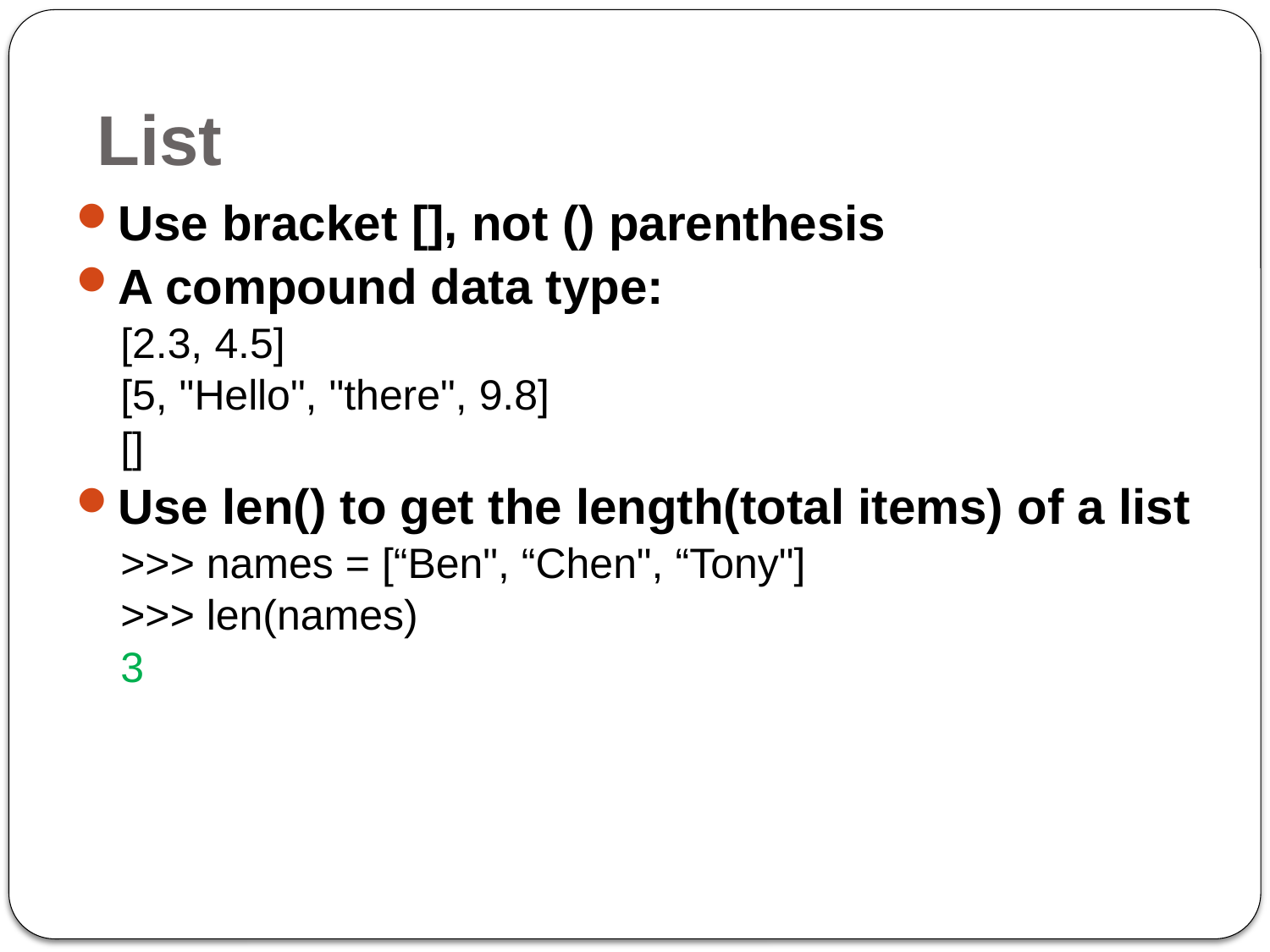

# List
Use bracket [], not () parenthesis
A compound data type:
[2.3, 4.5]
[5, "Hello", "there", 9.8]
[]
Use len() to get the length(total items) of a list
>>> names = [“Ben", “Chen", “Tony"]
>>> len(names)
3